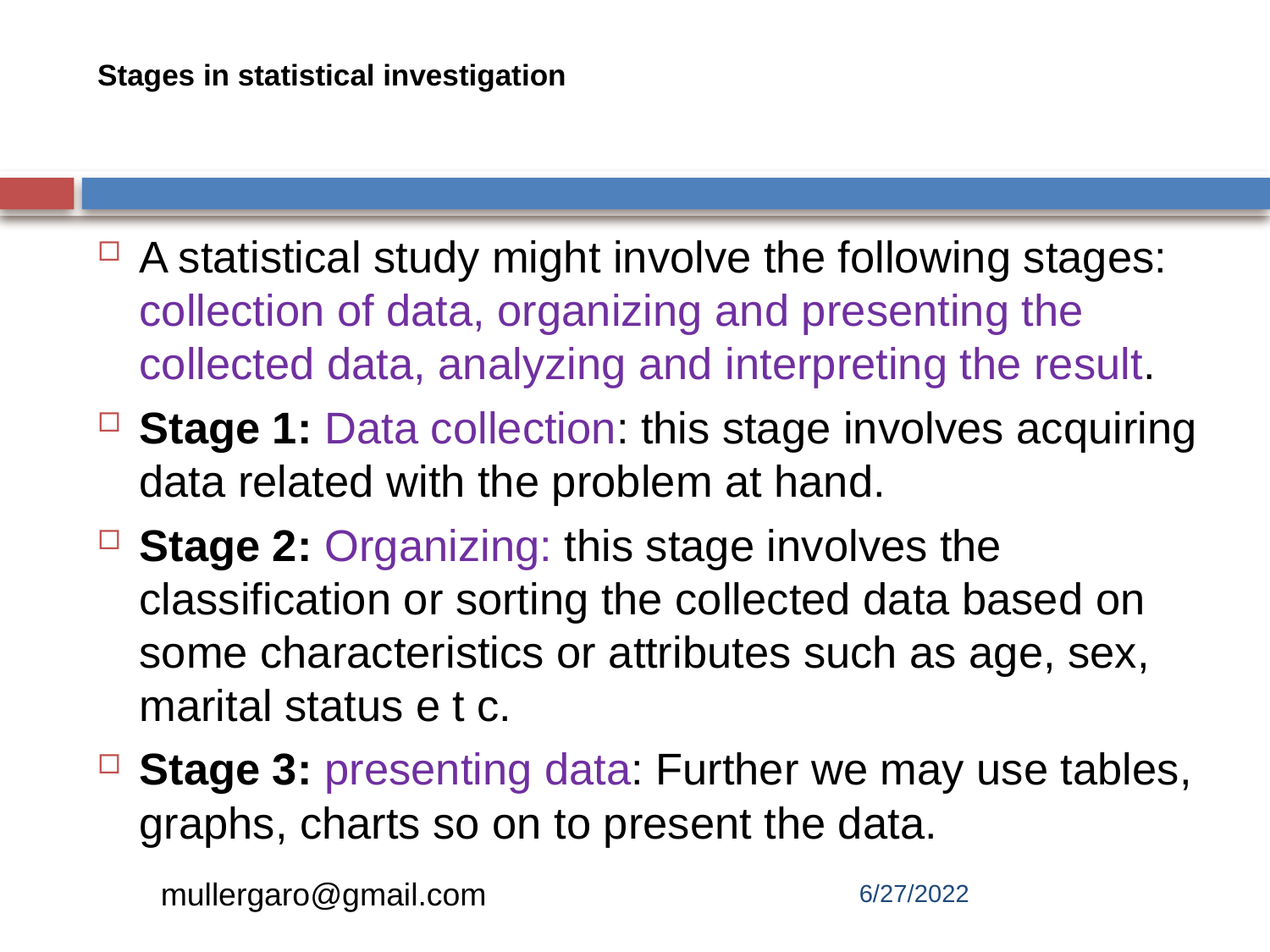

# Stages in statistical investigation
A statistical study might involve the following stages: collection of data, organizing and presenting the collected data, analyzing and interpreting the result.
Stage 1: Data collection: this stage involves acquiring data related with the problem at hand.
Stage 2: Organizing: this stage involves the classification or sorting the collected data based on some characteristics or attributes such as age, sex, marital status e t c.
Stage 3: presenting data: Further we may use tables, graphs, charts so on to present the data.

mullergaro@gmail.com
6/27/2022